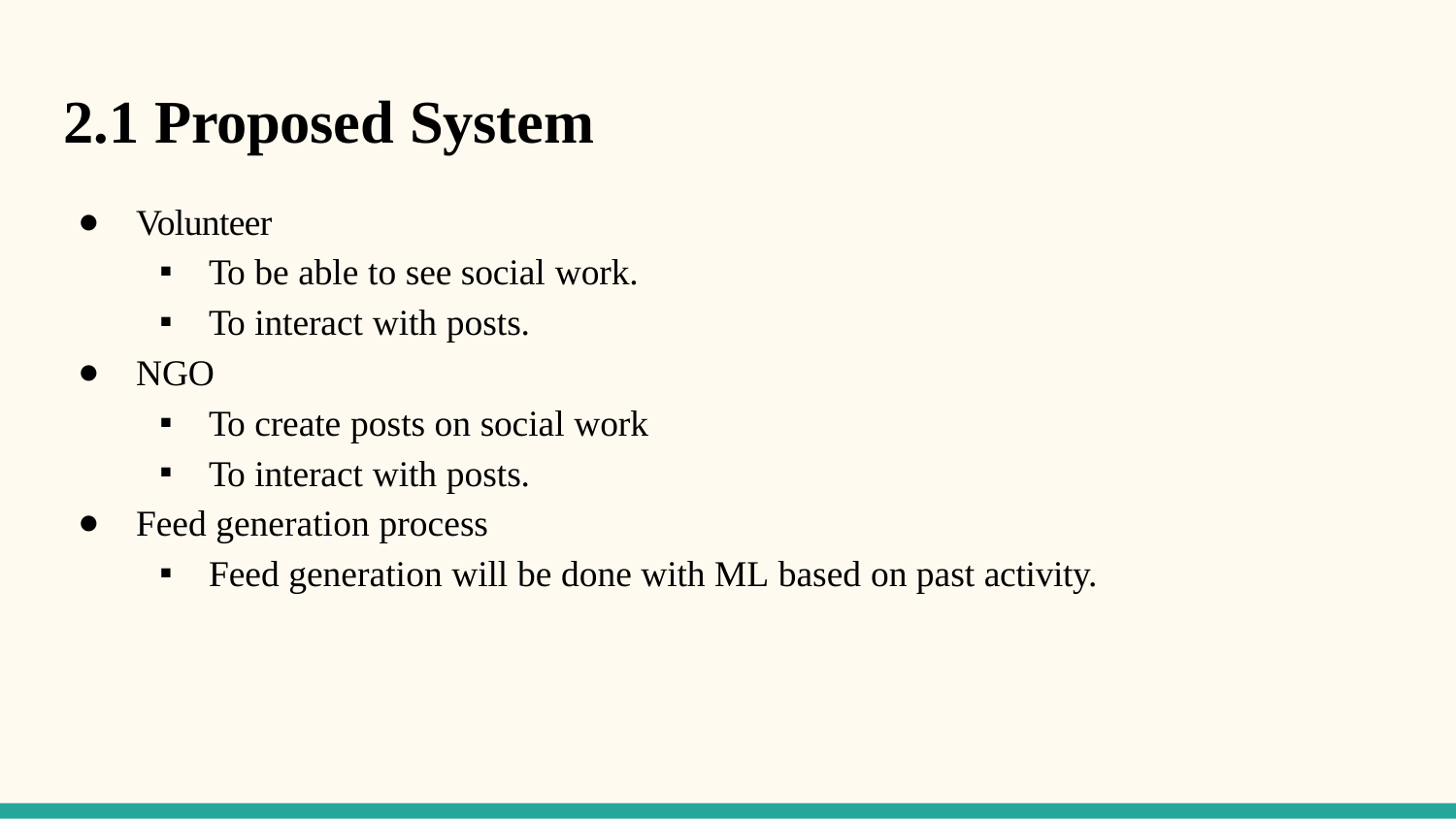

# 2.1 Proposed System
Volunteer
To be able to see social work.
To interact with posts.
NGO
To create posts on social work
To interact with posts.
Feed generation process
Feed generation will be done with ML based on past activity.